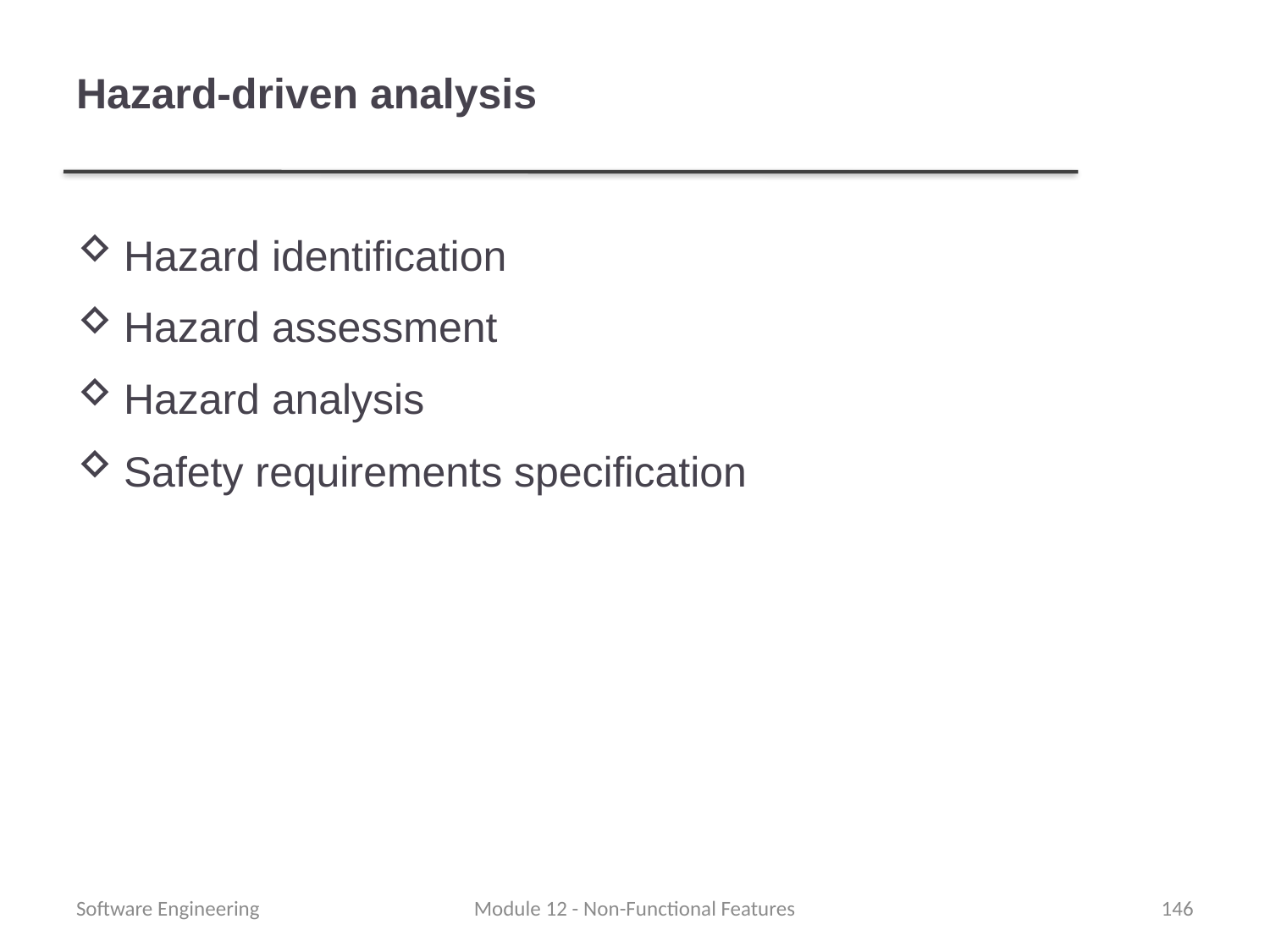

# Hazard-driven analysis
Hazard identification
Hazard assessment
Hazard analysis
Safety requirements specification

Software Engineering
Module 12 - Non-Functional Features
146